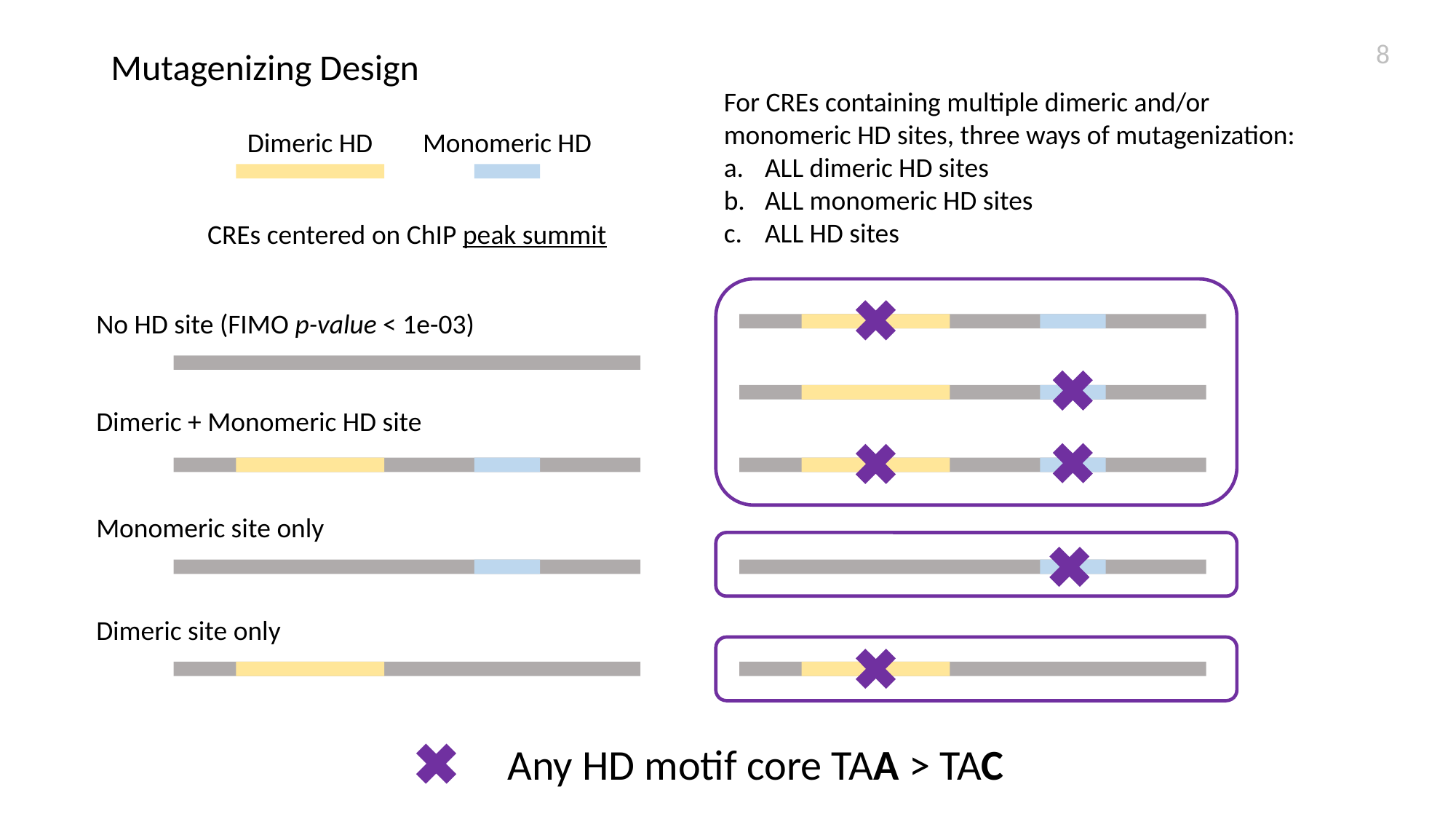

# Mutagenizing Design
For CREs containing multiple dimeric and/or monomeric HD sites, three ways of mutagenization:
ALL dimeric HD sites
ALL monomeric HD sites
ALL HD sites
Dimeric HD

Monomeric HD

CREs centered on ChIP peak summit

No HD site (FIMO p-value < 1e-03)

Dimeric + Monomeric HD site

Monomeric site only

Dimeric site only

Any HD motif core TAA > TAC